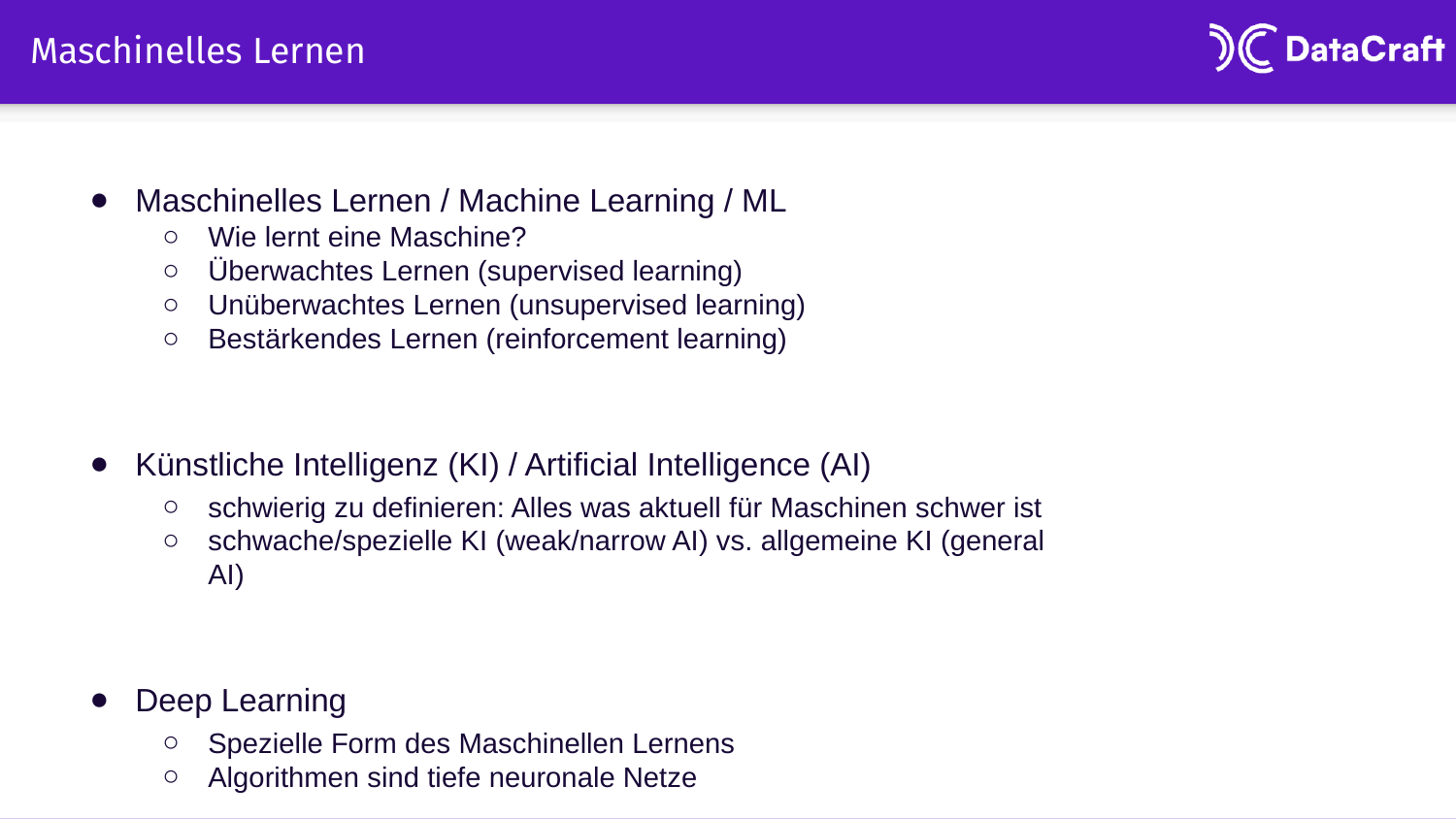

# Maschinelles Lernen
Maschinelles Lernen / Machine Learning / ML
Wie lernt eine Maschine?
Überwachtes Lernen (supervised learning)
Unüberwachtes Lernen (unsupervised learning)
Bestärkendes Lernen (reinforcement learning)

Künstliche Intelligenz (KI) / Artificial Intelligence (AI)
schwierig zu definieren: Alles was aktuell für Maschinen schwer ist
schwache/spezielle KI (weak/narrow AI) vs. allgemeine KI (general AI)

Deep Learning
Spezielle Form des Maschinellen Lernens
Algorithmen sind tiefe neuronale Netze